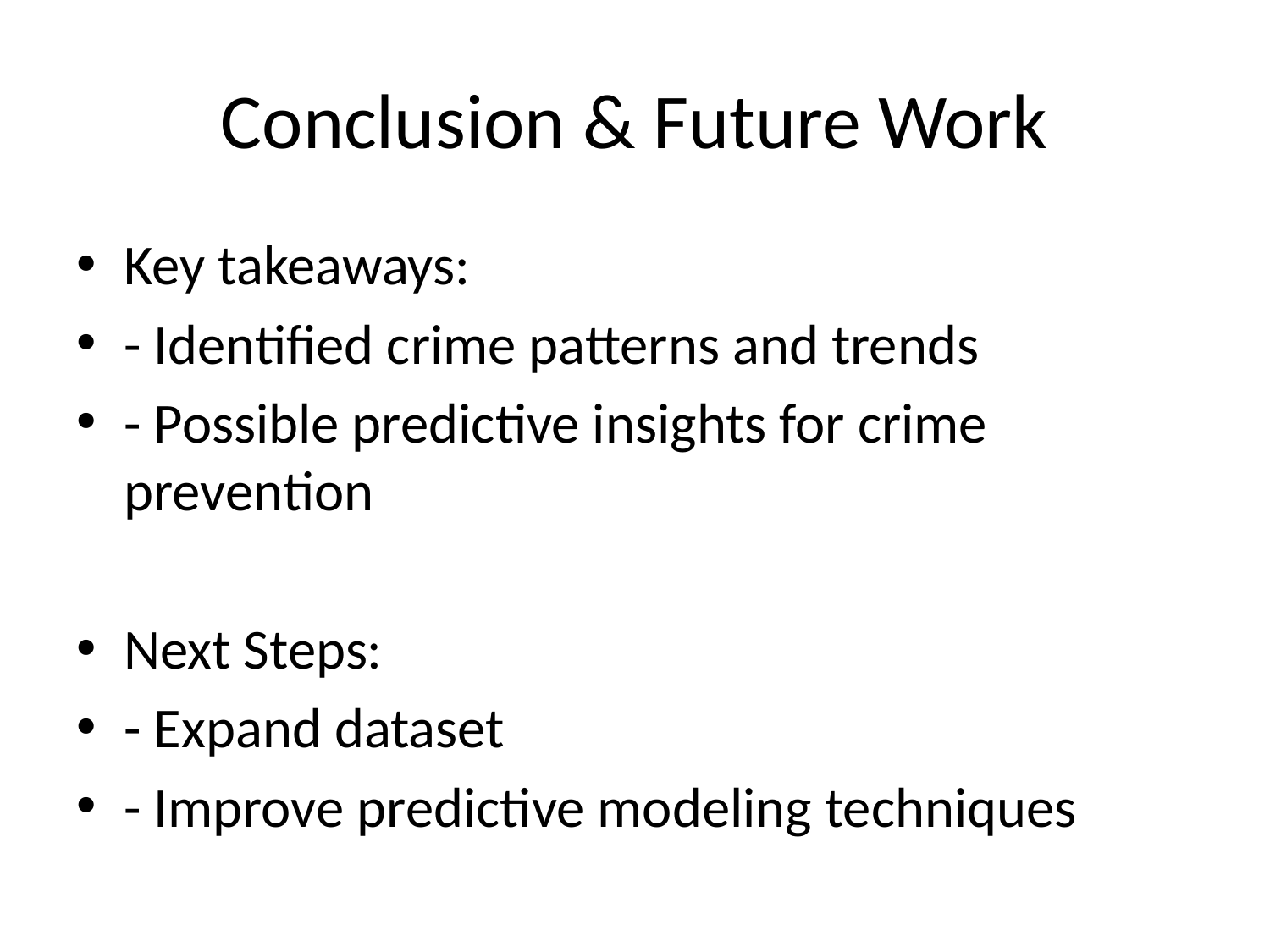

# Conclusion & Future Work
Key takeaways:
- Identified crime patterns and trends
- Possible predictive insights for crime prevention

Next Steps:
- Expand dataset
- Improve predictive modeling techniques